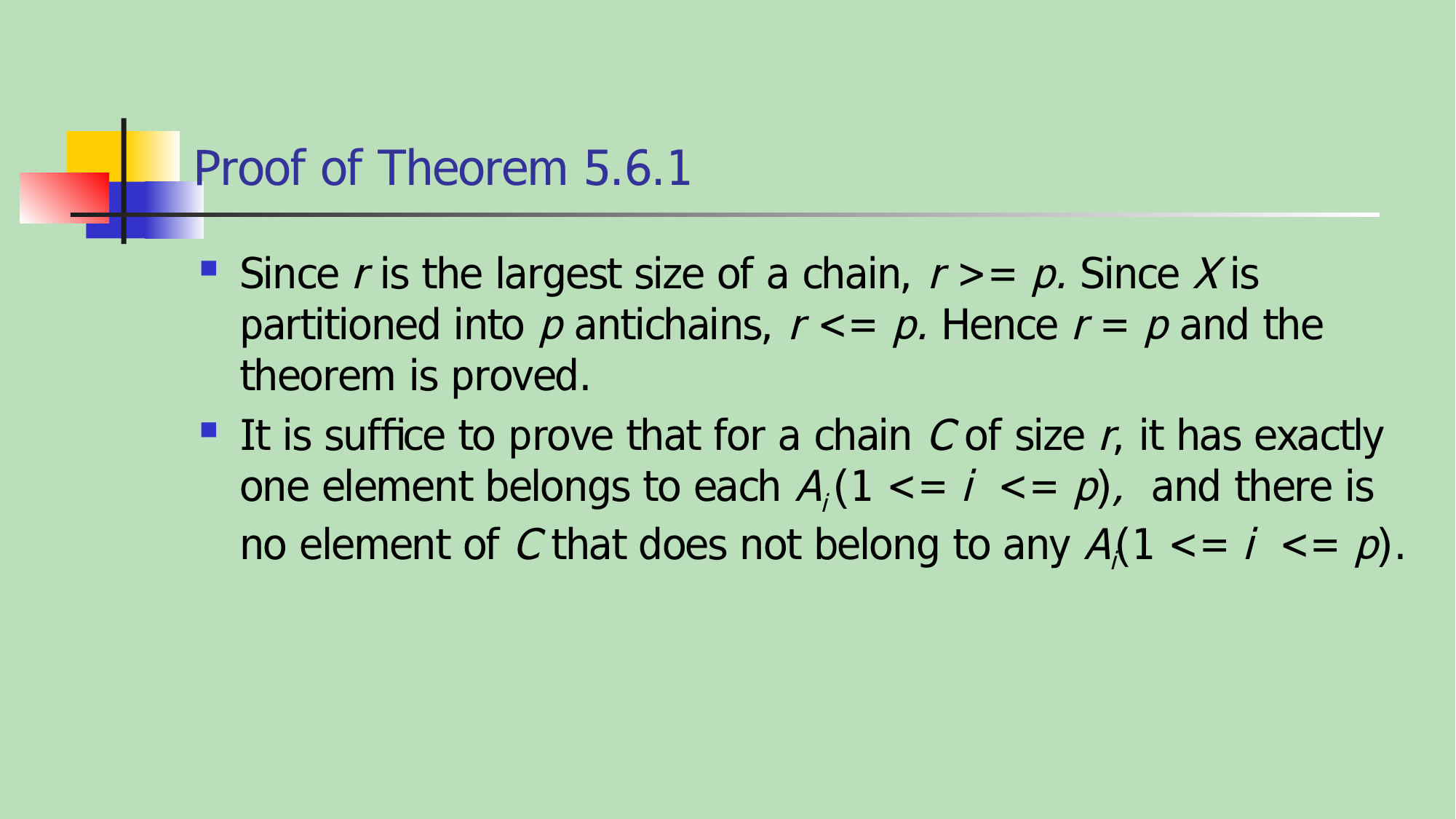

# Proof of Theorem 5.6.1
Since r is the largest size of a chain, r >= p. Since X is partitioned into p antichains, r <= p. Hence r = p and the theorem is proved.
It is suffice to prove that for a chain C of size r, it has exactly one element belongs to each Ai (1 <= i  <= p),  and there is no element of C that does not belong to any Ai(1 <= i  <= p).